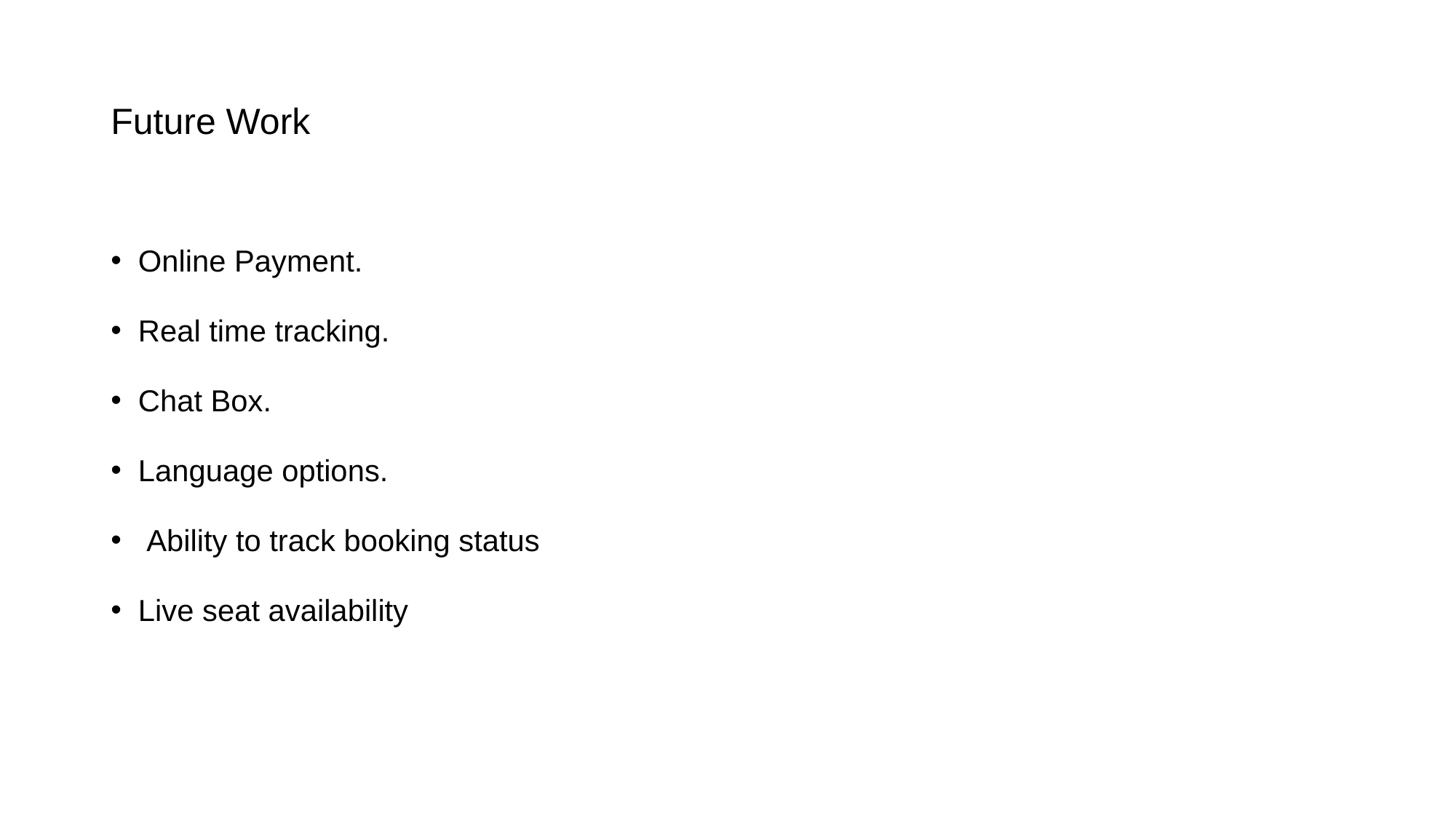

# Future Work
Online Payment.
Real time tracking.
Chat Box.
Language options.
 Ability to track booking status
Live seat availability